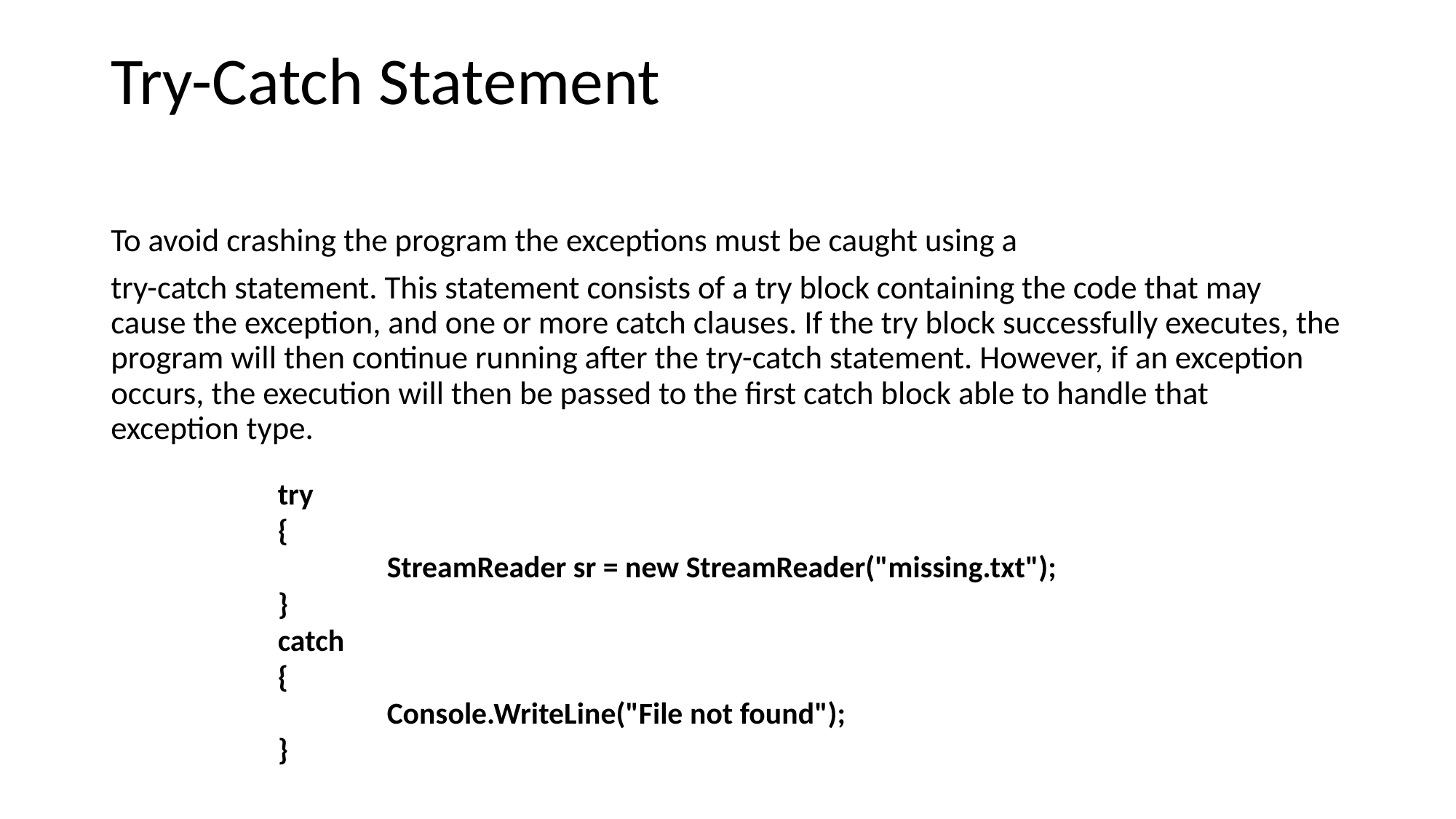

# Try-Catch Statement
To avoid crashing the program the exceptions must be caught using a
try-catch statement. This statement consists of a try block containing the code that may cause the exception, and one or more catch clauses. If the try block successfully executes, the program will then continue running after the try-catch statement. However, if an exception occurs, the execution will then be passed to the first catch block able to handle that exception type.

try
{
	StreamReader sr = new StreamReader("missing.txt");
}
catch
{
	Console.WriteLine("File not found");
}